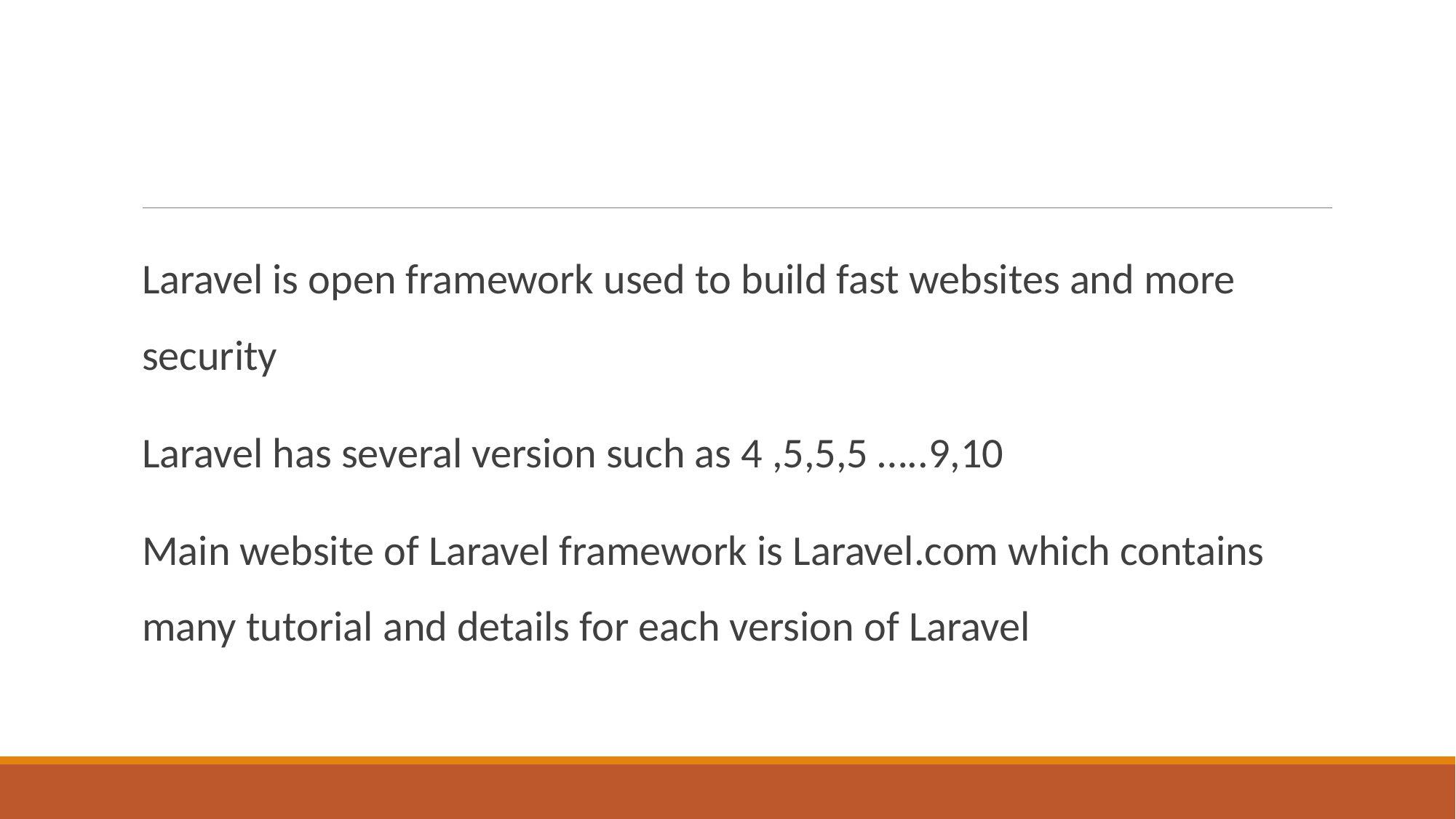

#
Laravel is open framework used to build fast websites and more security
Laravel has several version such as 4 ,5,5,5 …..9,10
Main website of Laravel framework is Laravel.com which contains many tutorial and details for each version of Laravel